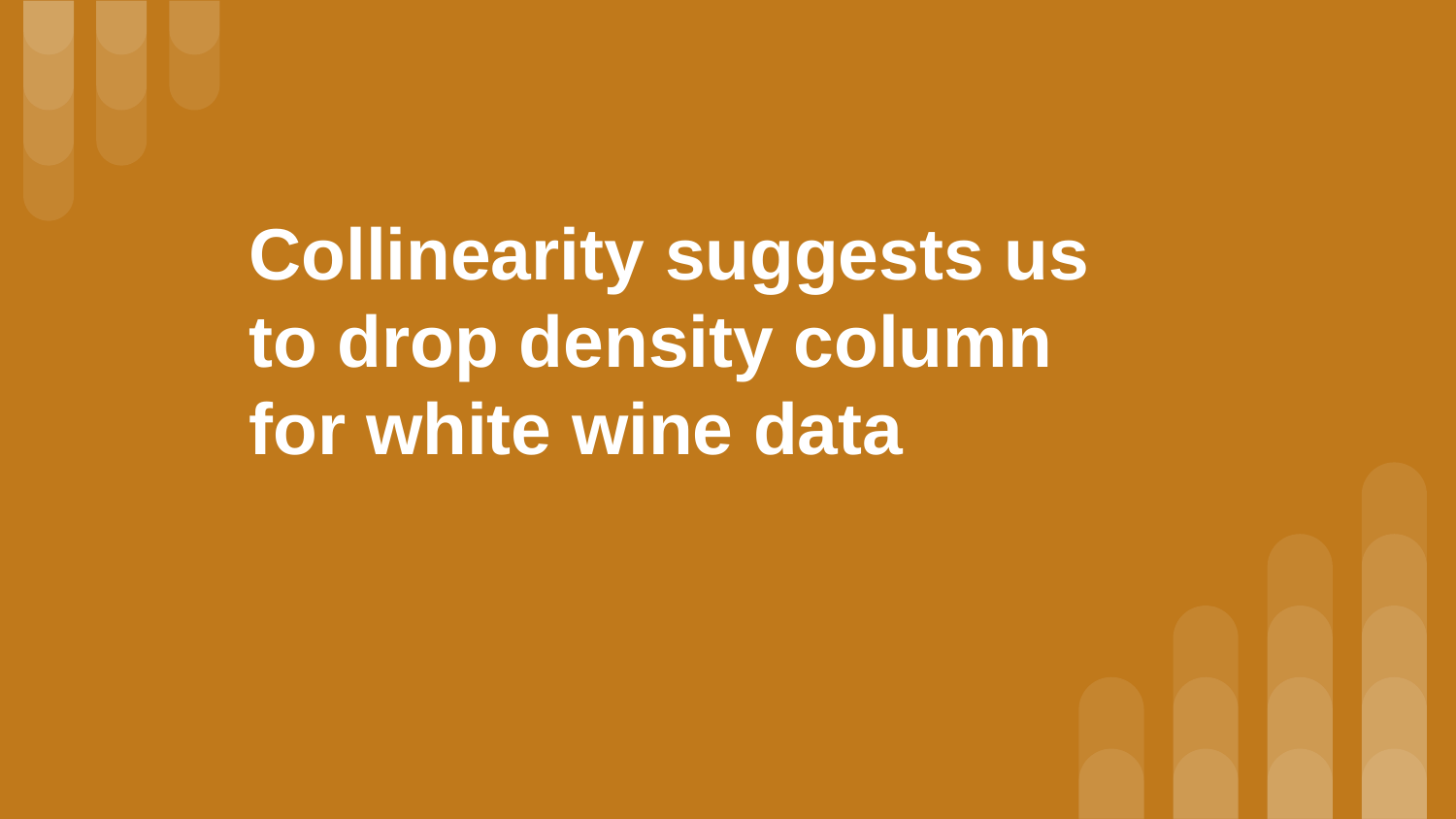

# Collinearity suggests us to drop density column for white wine data